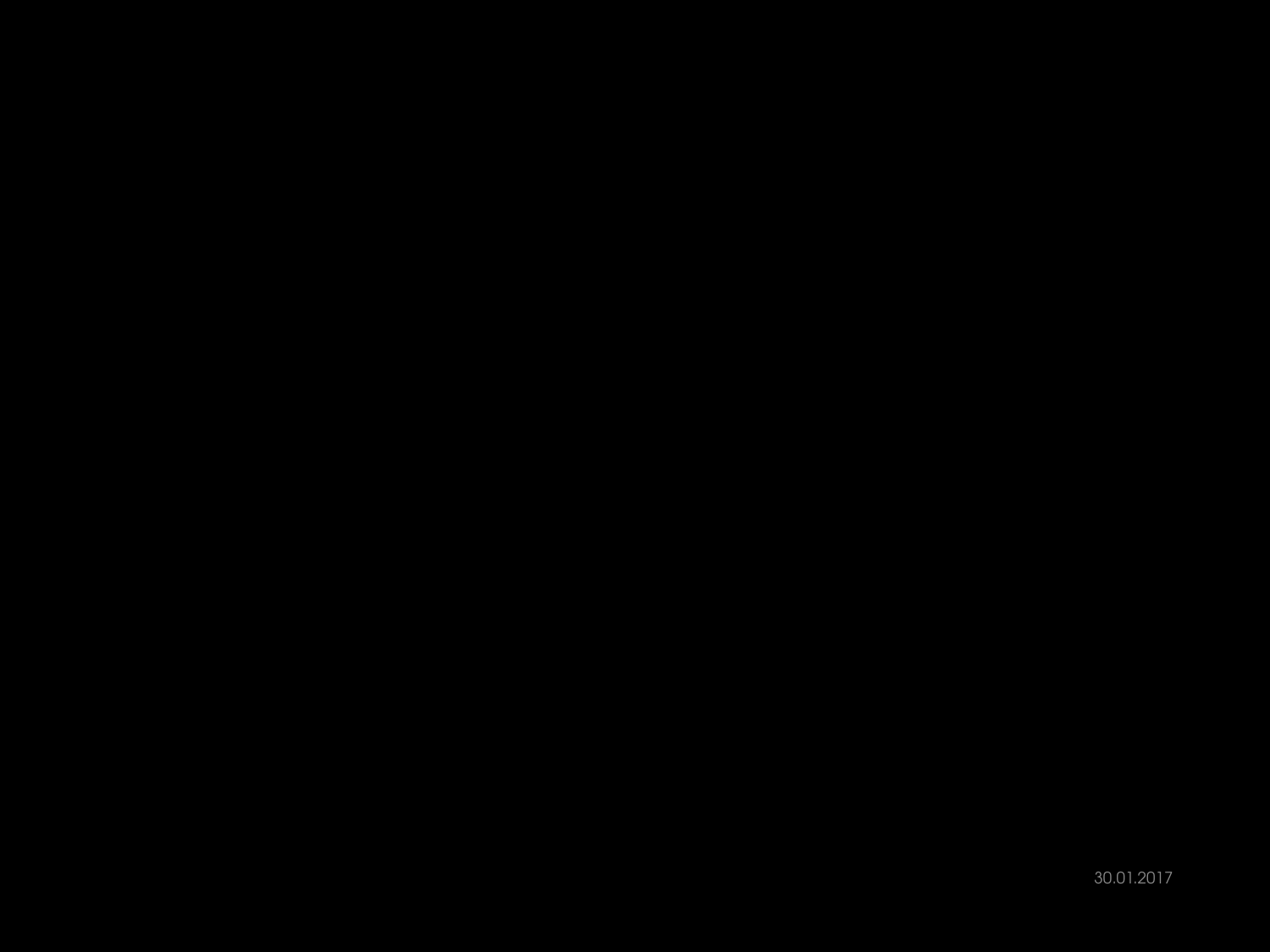

#

30.01.2017
Bachelor Praktikum | Dominik Wittenberg